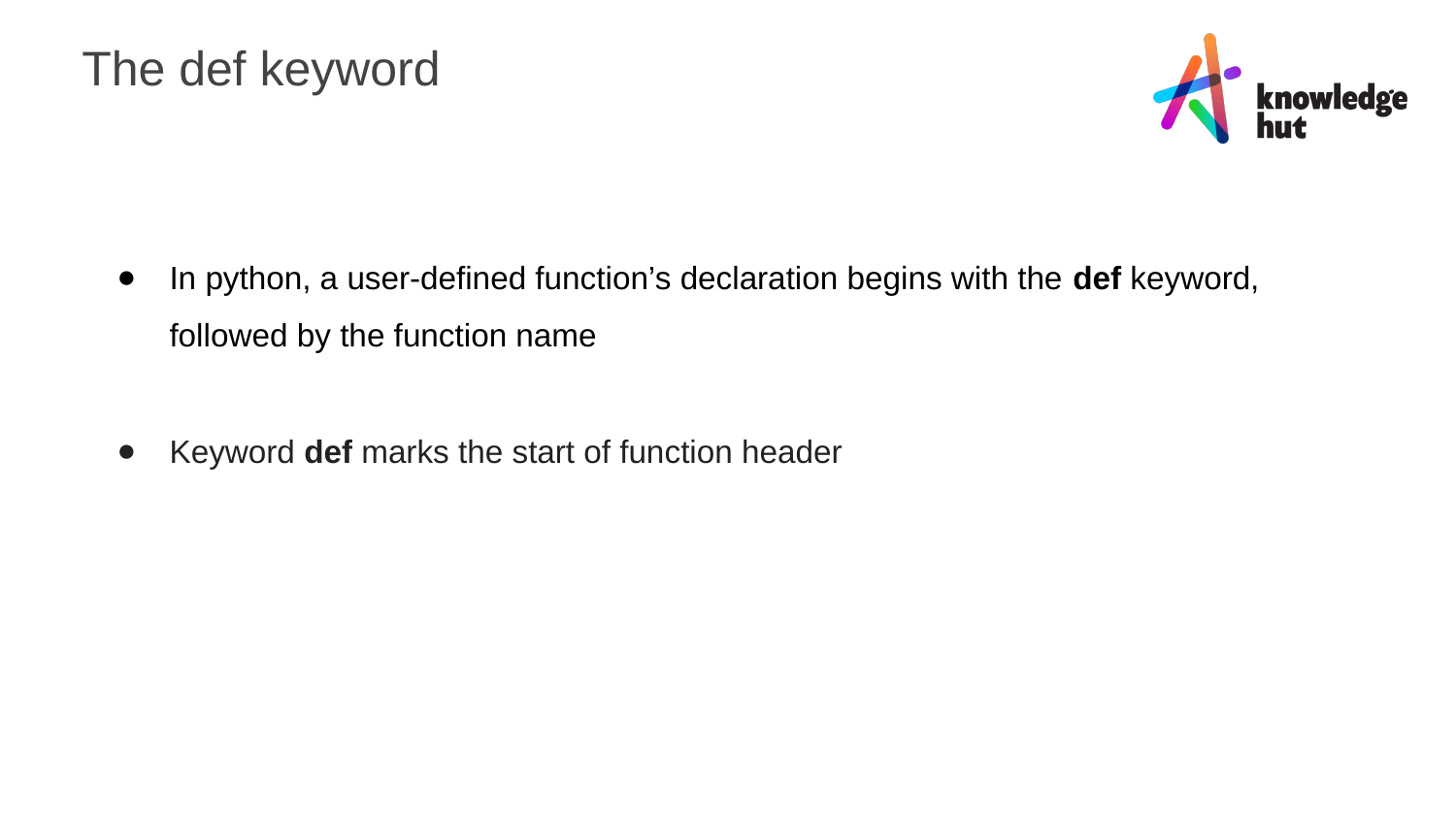

The def keyword
In python, a user-defined function’s declaration begins with the def keyword, followed by the function name

Keyword def marks the start of function header